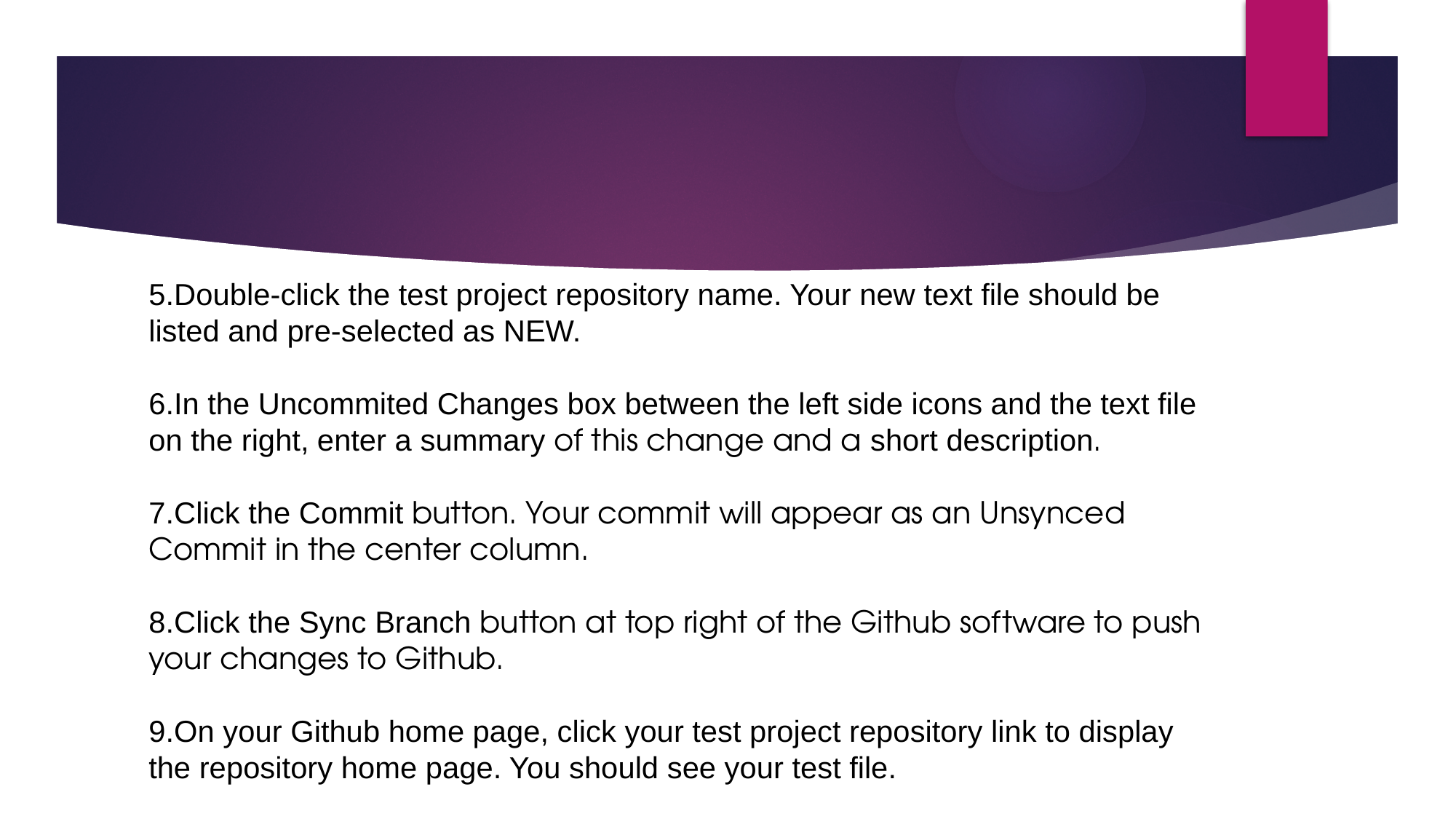

#
Double-click the test project repository name. Your new text file should be listed and pre-selected as NEW.

In the Uncommited Changes box between the left side icons and the text file on the right, enter a summary of this change and a short description.

Click the Commit button. Your commit will appear as an Unsynced Commit in the center column.

Click the Sync Branch button at top right of the Github software to push your changes to Github.

On your Github home page, click your test project repository link to display the repository home page. You should see your test file.